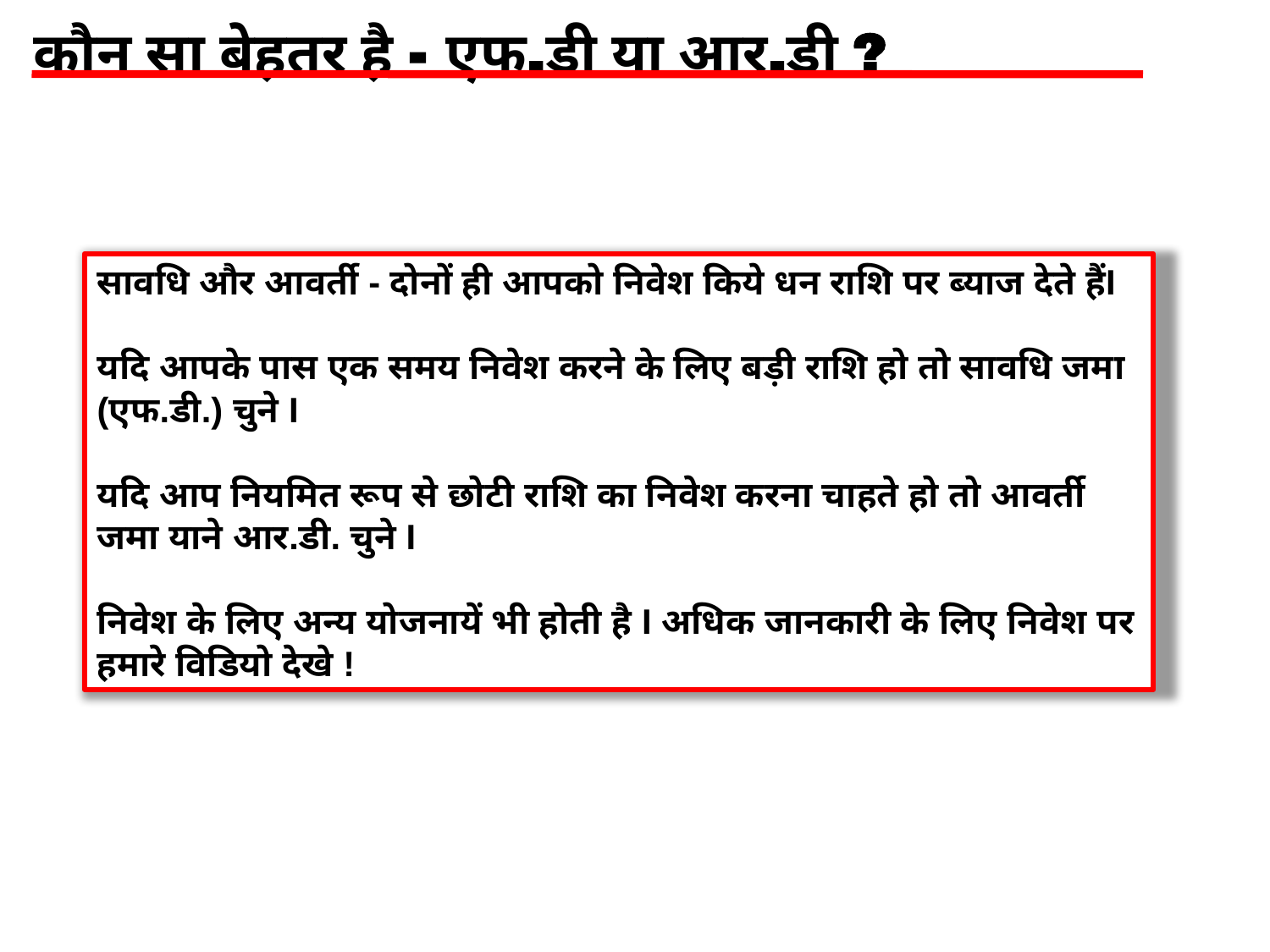

कौन सा बेहतर है - एफ.डी या आर.डी ?
सावधि और आवर्ती - दोनों ही आपको निवेश किये धन राशि पर ब्याज देते हैंI

यदि आपके पास एक समय निवेश करने के लिए बड़ी राशि हो तो सावधि जमा (एफ.डी.) चुने I

यदि आप नियमित रूप से छोटी राशि का निवेश करना चाहते हो तो आवर्ती जमा याने आर.डी. चुने I

निवेश के लिए अन्य योजनायें भी होती है I अधिक जानकारी के लिए निवेश पर हमारे विडियो देखे !